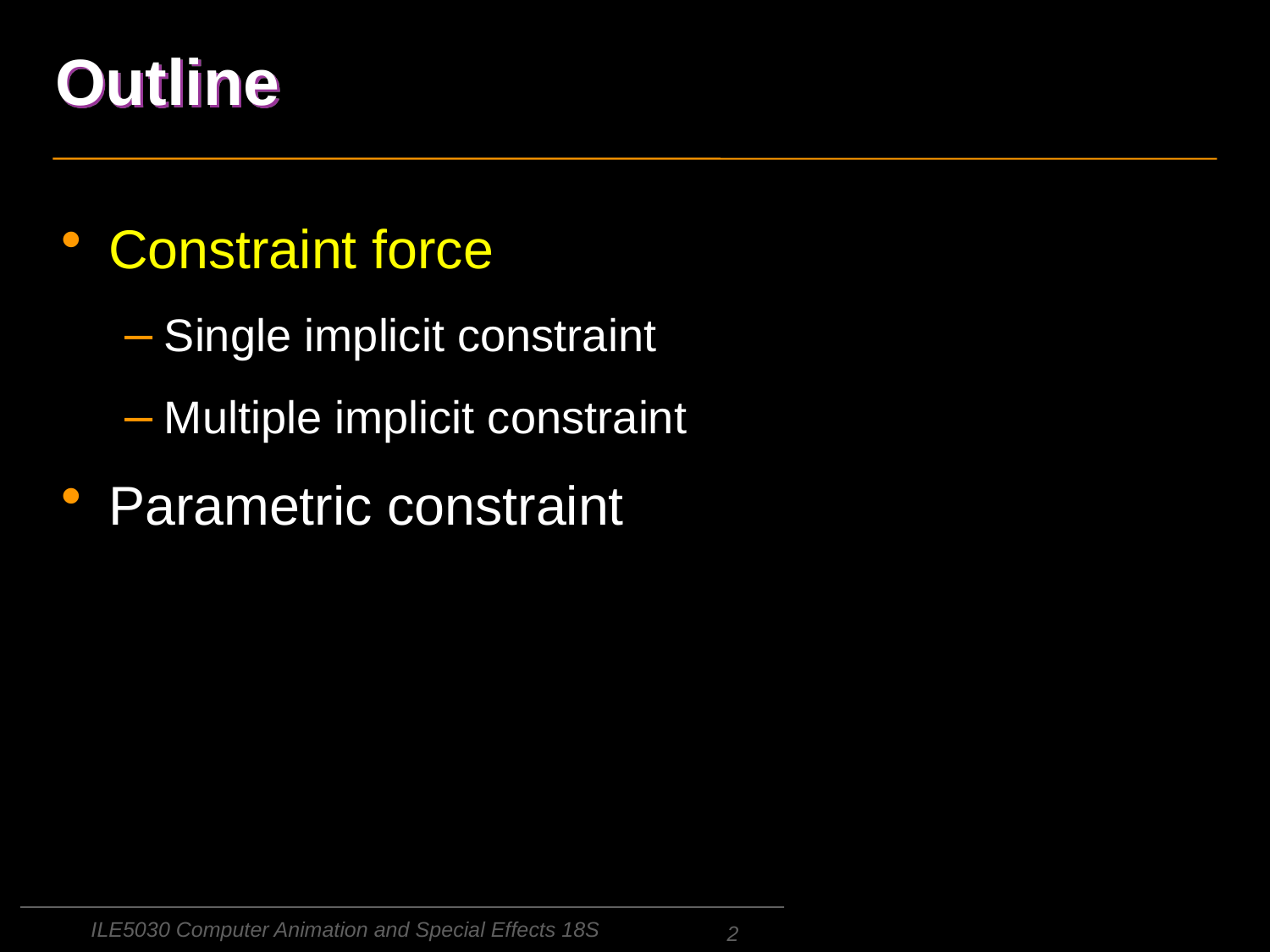

# Outline
Constraint force
Single implicit constraint
Multiple implicit constraint
Parametric constraint
ILE5030 Computer Animation and Special Effects 18S
2